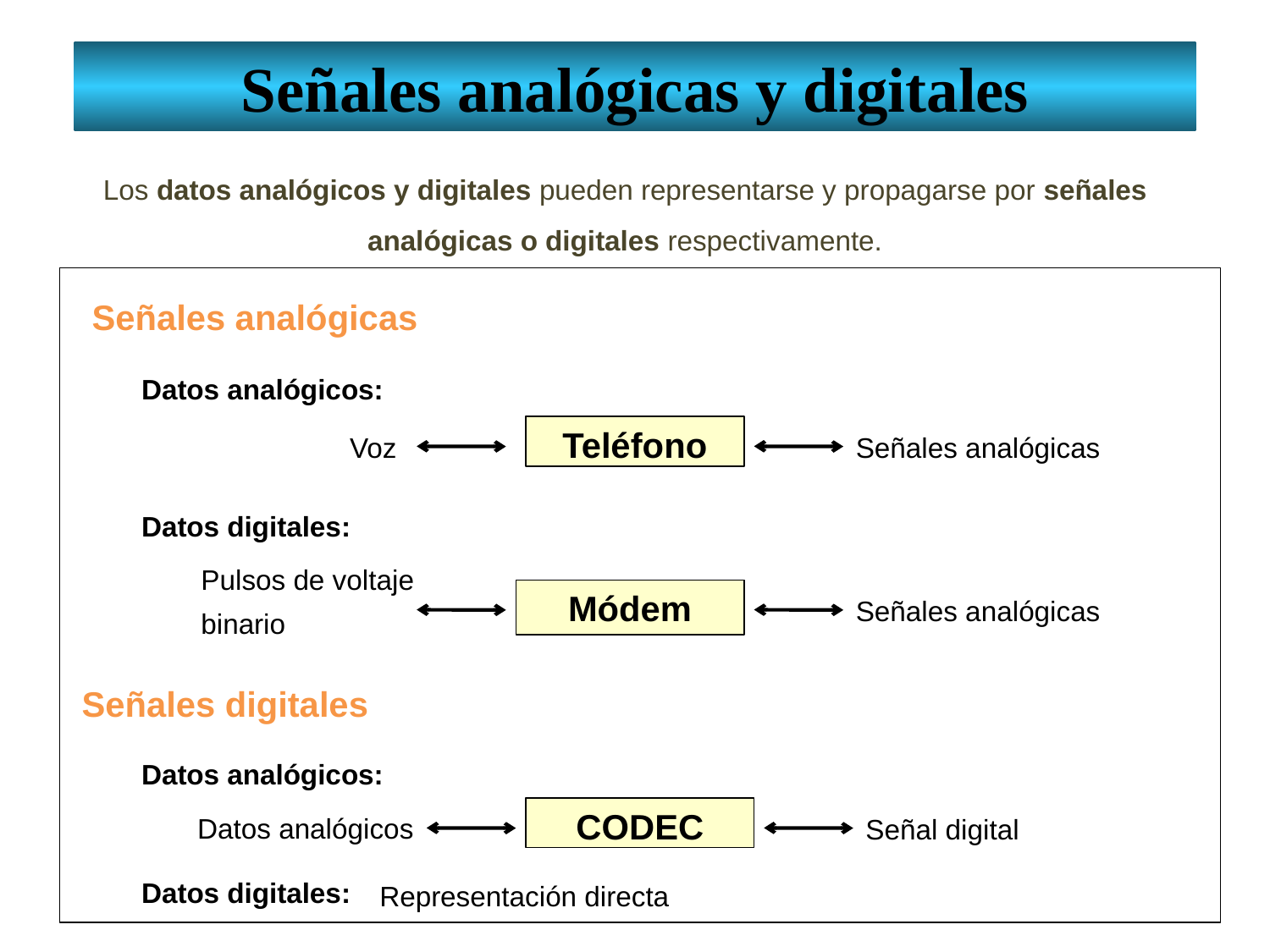

Señales analógicas y digitales
Los datos analógicos y digitales pueden representarse y propagarse por señales analógicas o digitales respectivamente.

Señales analógicas
Señales digitales
Datos analógicos:
Voz
Señales analógicas
Teléfono
Datos digitales:
Pulsos de voltaje binario
Señales analógicas
Módem
Datos analógicos:
Datos analógicos
Señal digital
CODEC
Datos digitales:
Representación directa